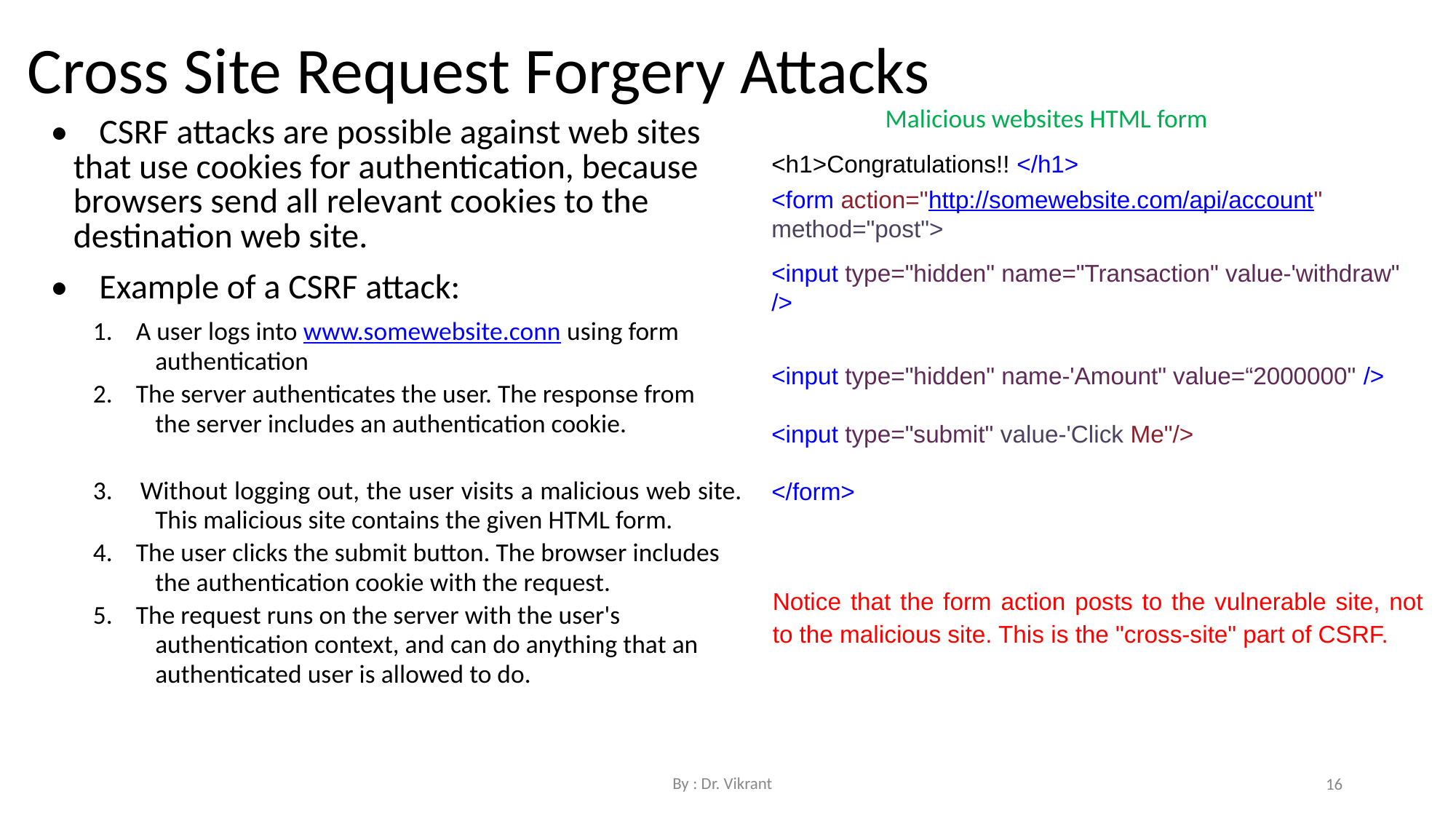

Cross Site Request Forgery Attacks
Malicious websites HTML form
<h1>Congratulations!! </h1>
<form action="http://somewebsite.com/api/account" method="post">
<input type="hidden" name="Transaction" value-'withdraw" />
<input type="hidden" name-'Amount" value=“2000000" /> <input type="submit" value-'Click Me"/>
</form>
•    CSRF attacks are possible against web sites that use cookies for authentication, because browsers send all relevant cookies to the destination web site.
•    Example of a CSRF attack:
1.    A user logs into www.somewebsite.conn using form authentication
2.    The server authenticates the user. The response from the server includes an authentication cookie.
3.    Without logging out, the user visits a malicious web site. This malicious site contains the given HTML form.
4.    The user clicks the submit button. The browser includes the authentication cookie with the request.
5.    The request runs on the server with the user's authentication context, and can do anything that an authenticated user is allowed to do.
Notice that the form action posts to the vulnerable site, not to the malicious site. This is the "cross-site" part of CSRF.
By : Dr. Vikrant
16